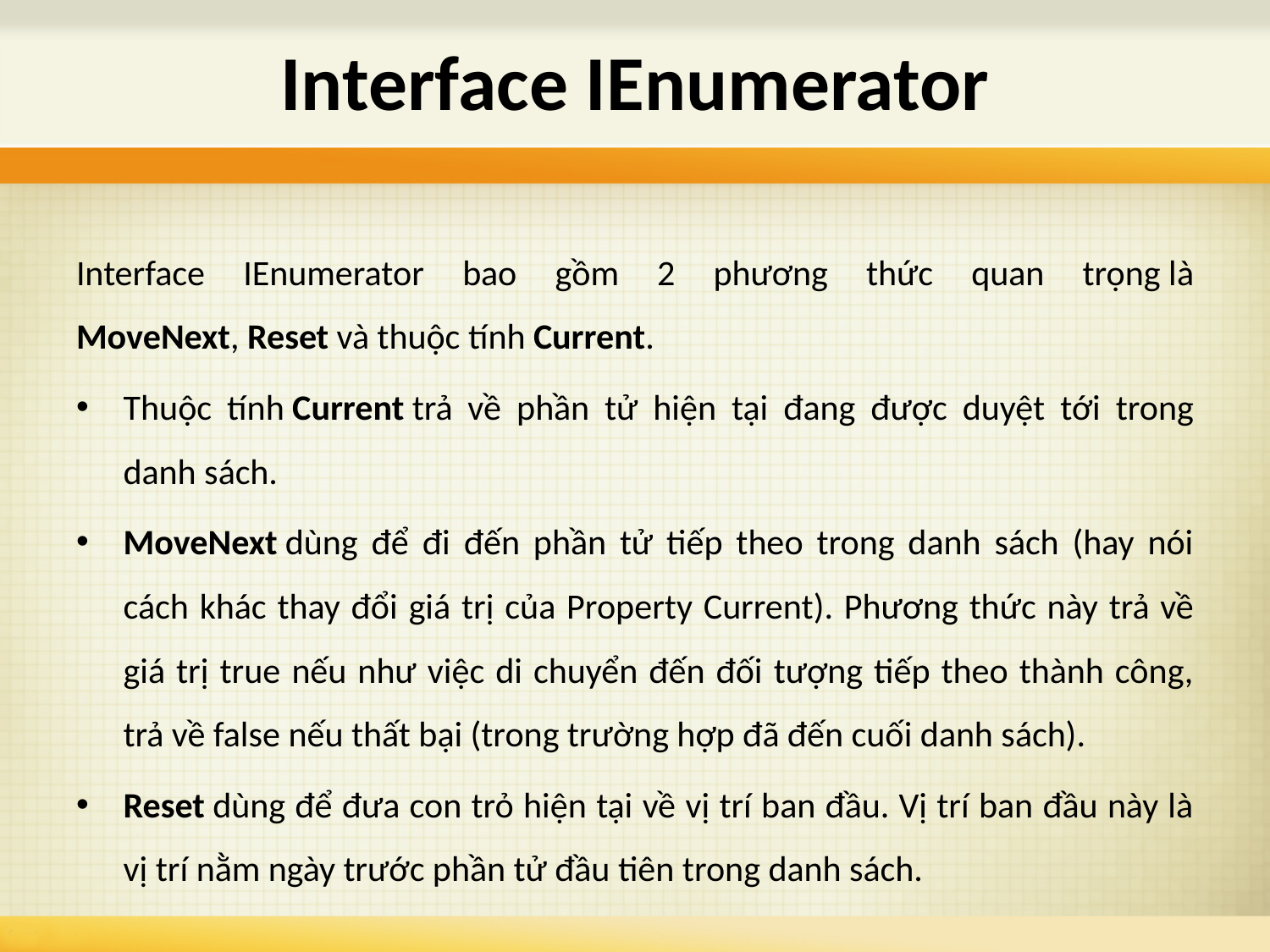

# Interface IEnumerator
Interface IEnumerator bao gồm 2 phương thức quan trọng là MoveNext, Reset và thuộc tính Current.
Thuộc tính Current trả về phần tử hiện tại đang được duyệt tới trong danh sách.
MoveNext dùng để đi đến phần tử tiếp theo trong danh sách (hay nói cách khác thay đổi giá trị của Property Current). Phương thức này trả về giá trị true nếu như việc di chuyển đến đối tượng tiếp theo thành công, trả về false nếu thất bại (trong trường hợp đã đến cuối danh sách).
Reset dùng để đưa con trỏ hiện tại về vị trí ban đầu. Vị trí ban đầu này là vị trí nằm ngày trước phần tử đầu tiên trong danh sách.